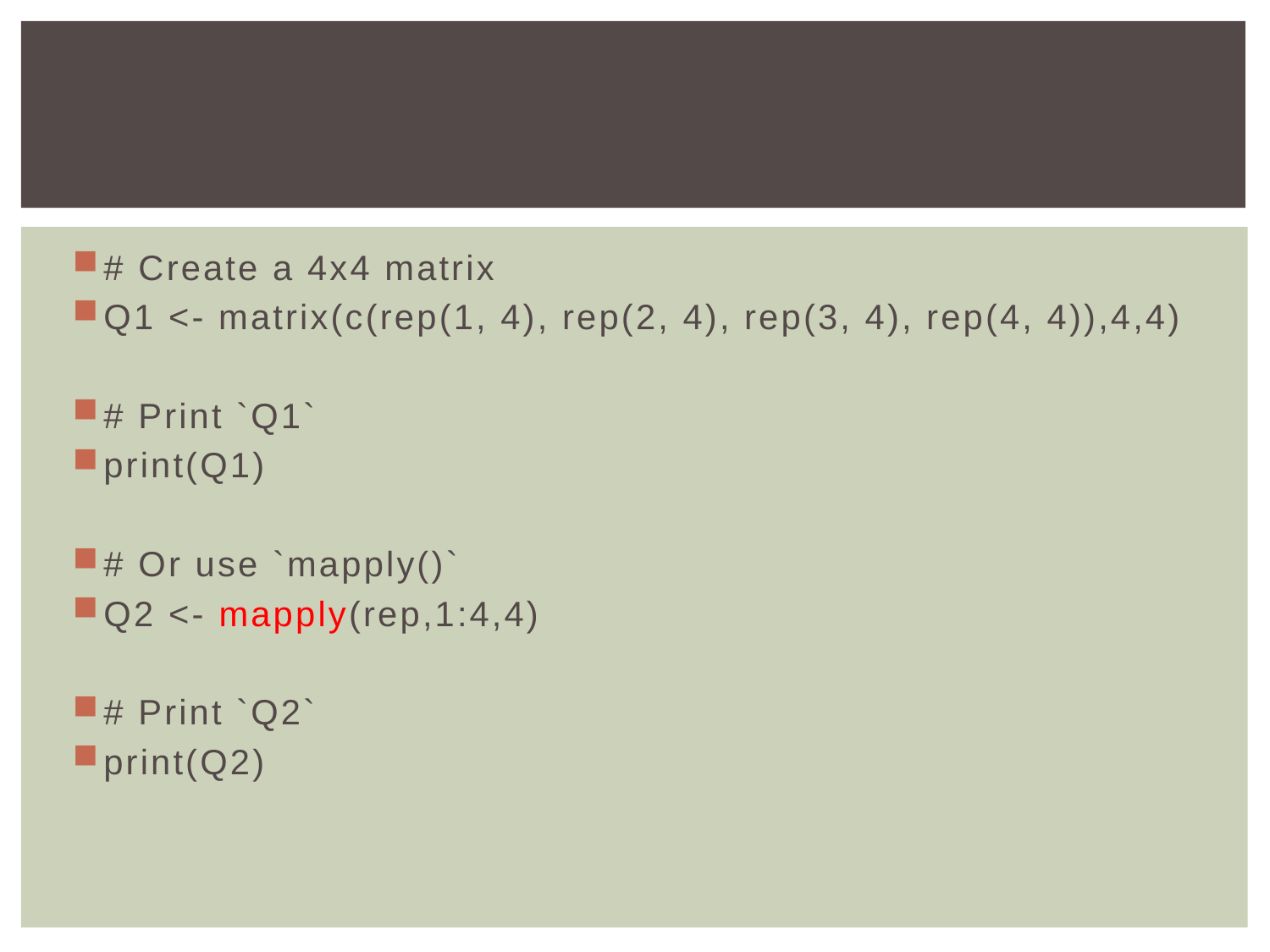

#
# Create a 4x4 matrix
Q1 <- matrix(c(rep(1, 4), rep(2, 4), rep(3, 4), rep(4, 4)),4,4)

# Print `Q1`
print(Q1)

# Or use `mapply()`
Q2 <- mapply(rep,1:4,4)

# Print `Q2`
print(Q2)